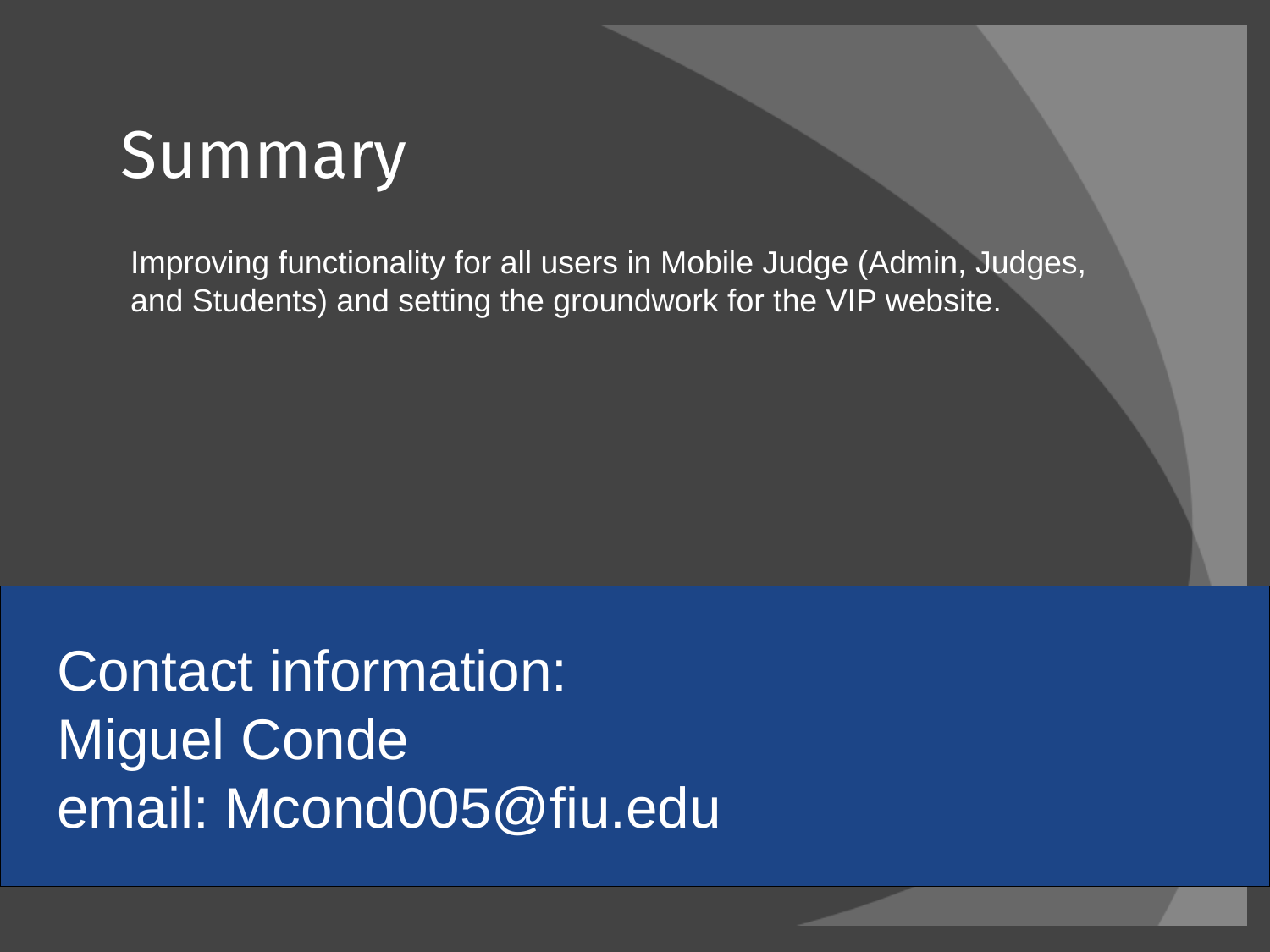

# Summary
Improving functionality for all users in Mobile Judge (Admin, Judges, and Students) and setting the groundwork for the VIP website.

Contact information:
Miguel Conde
email: Mcond005@fiu.edu